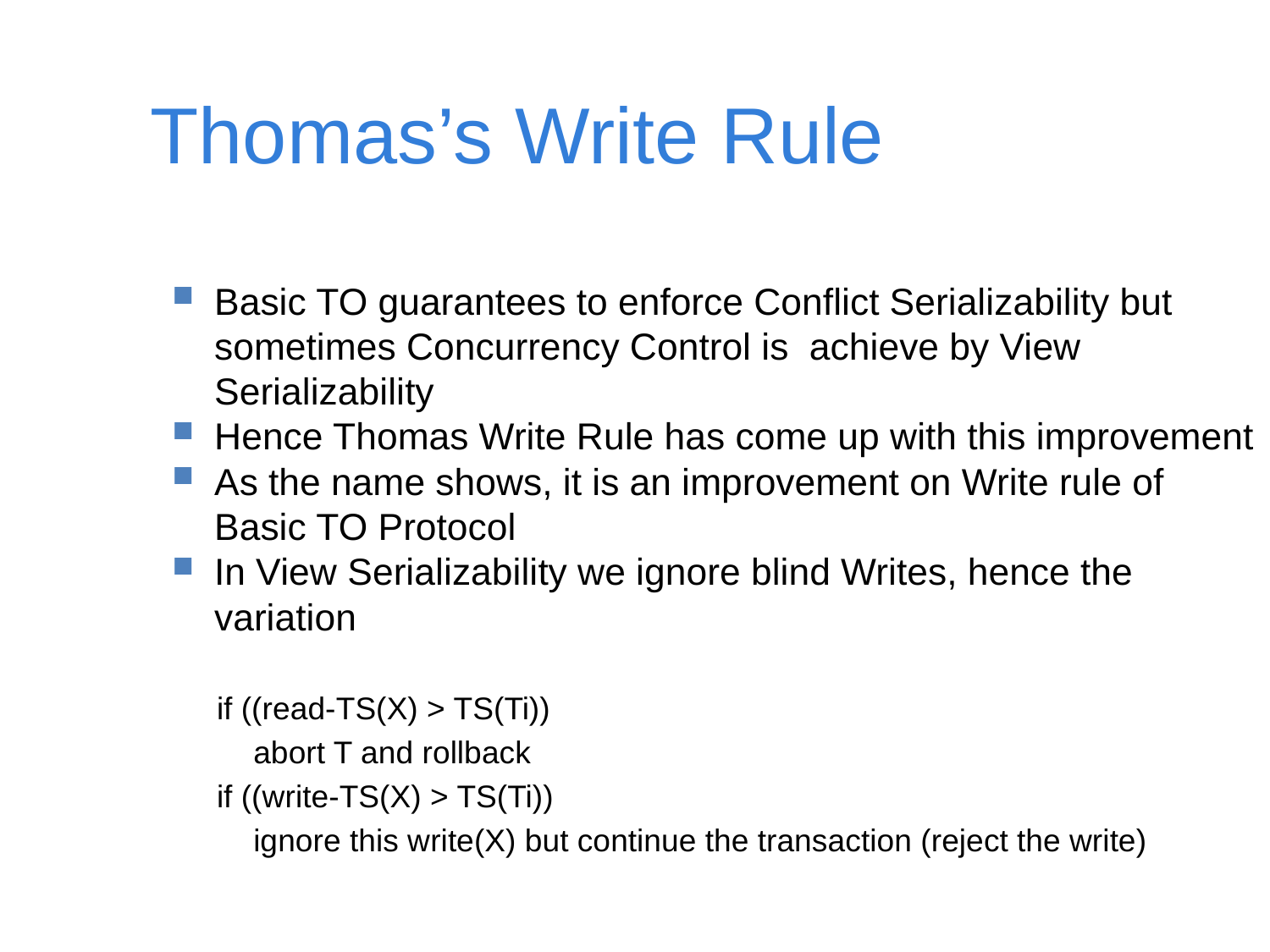

Thomas’s Write Rule
Basic TO guarantees to enforce Conflict Serializability but sometimes Concurrency Control is  achieve by View Serializability
Hence Thomas Write Rule has come up with this improvement
As the name shows, it is an improvement on Write rule of Basic TO Protocol
In View Serializability we ignore blind Writes, hence the variation

if ((read-TS(X) > TS(Ti))
		abort T and rollback
if ((write-TS(X) > TS(Ti))
		ignore this write(X) but continue the transaction (reject the write)